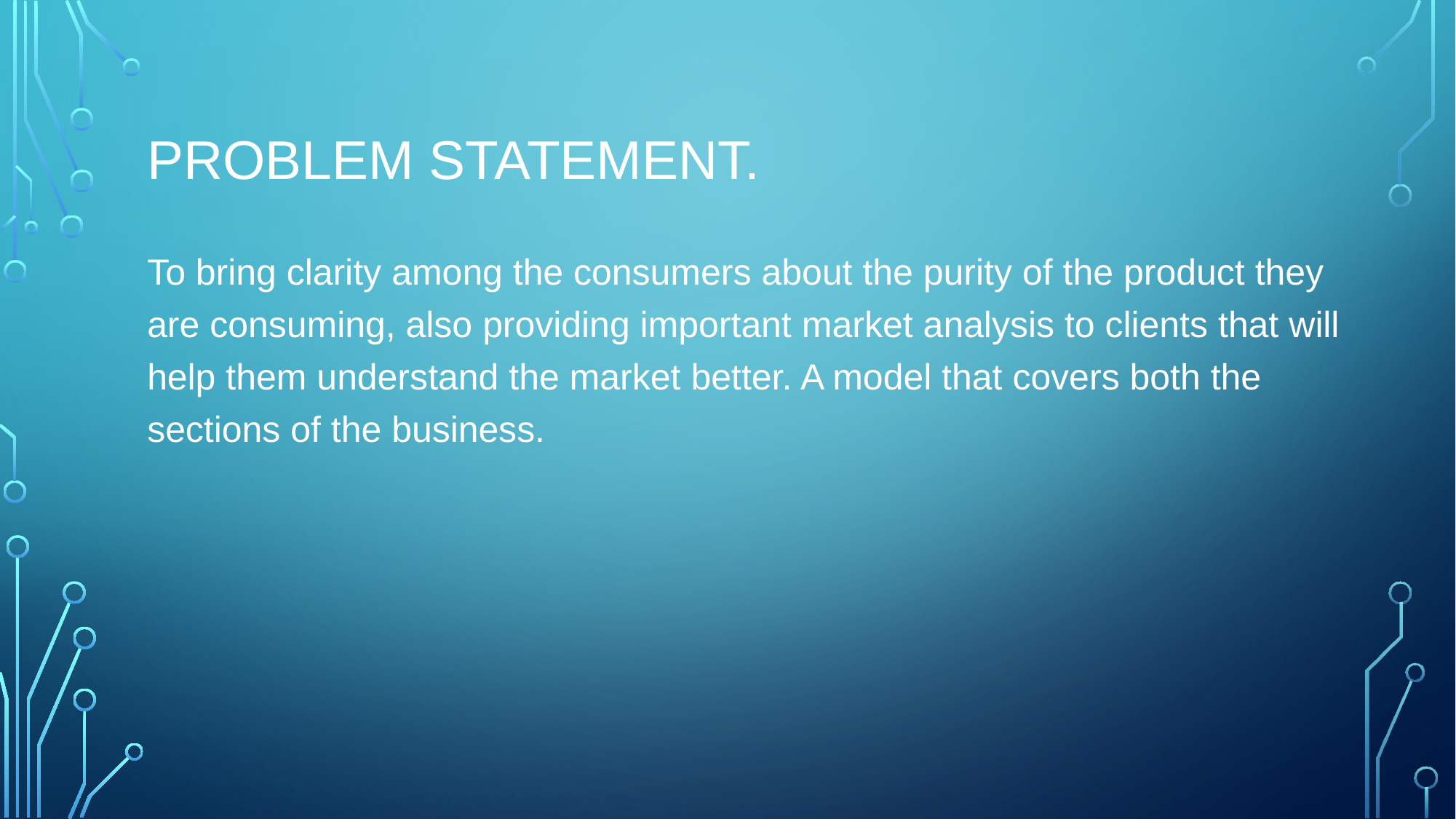

# Problem statement.
To bring clarity among the consumers about the purity of the product they are consuming, also providing important market analysis to clients that will help them understand the market better. A model that covers both the sections of the business.